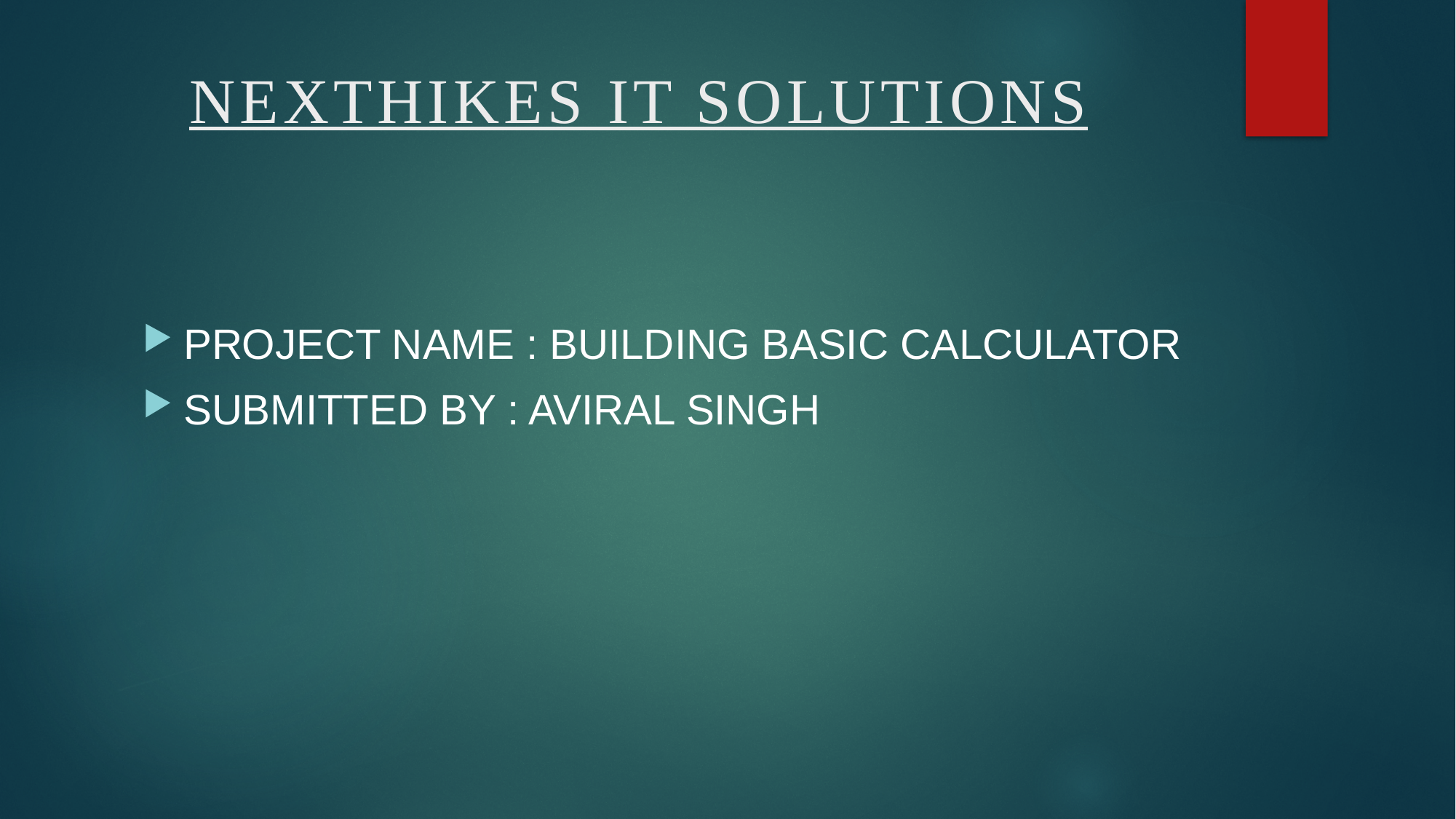

# NEXTHIKES IT SOLUTIONS

PROJECT NAME : BUILDING BASIC CALCULATOR
SUBMITTED BY : AVIRAL SINGH